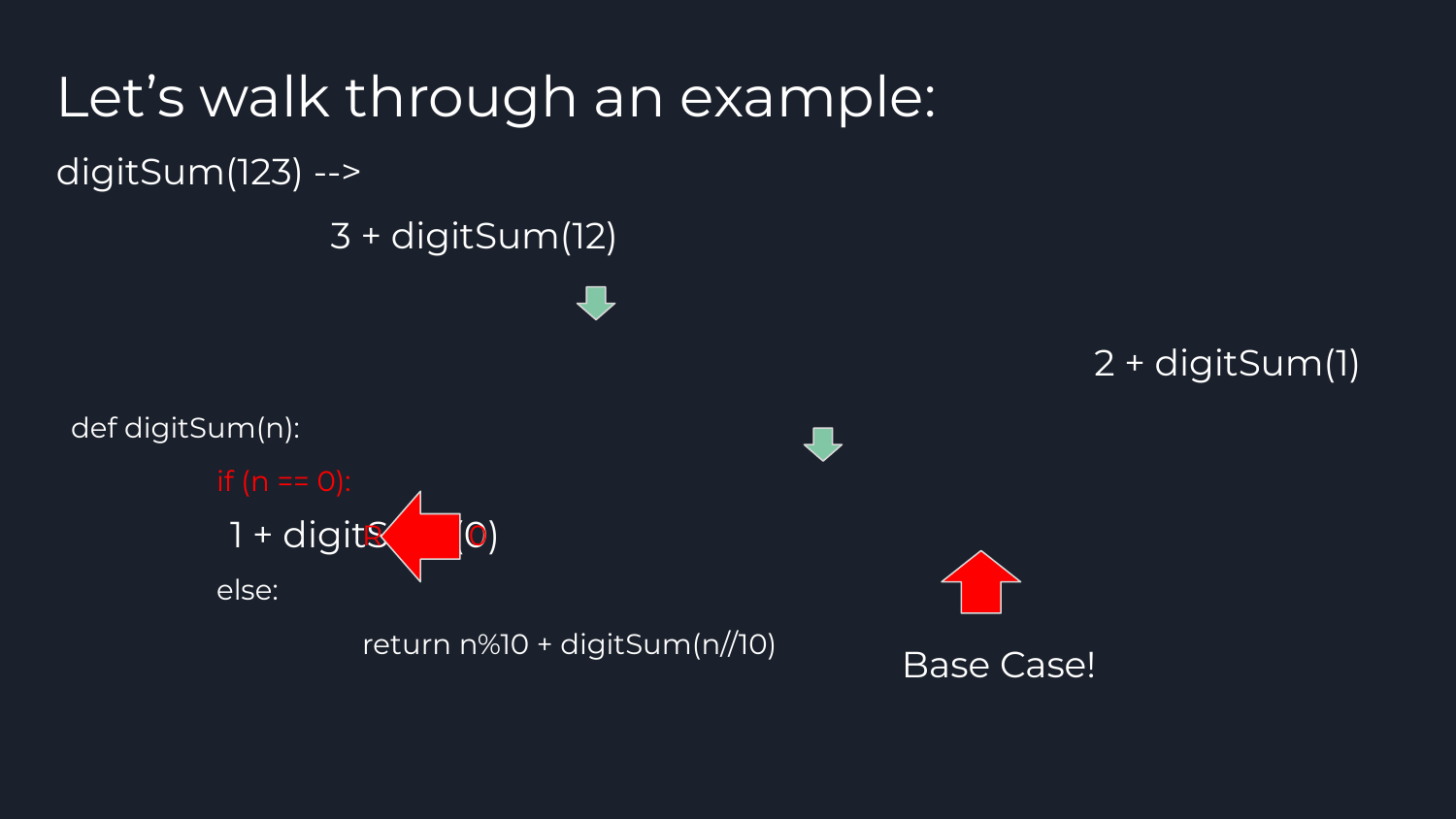

Let’s walk through an example:
digitSum(123) -->
                             3 + digitSum(12)

							  2 + digitSum(1)

										   1 + digitSum(0)

def digitSum(n):
	if (n == 0):
		Return 0
	else:
		return n%10 + digitSum(n//10)

Base Case!